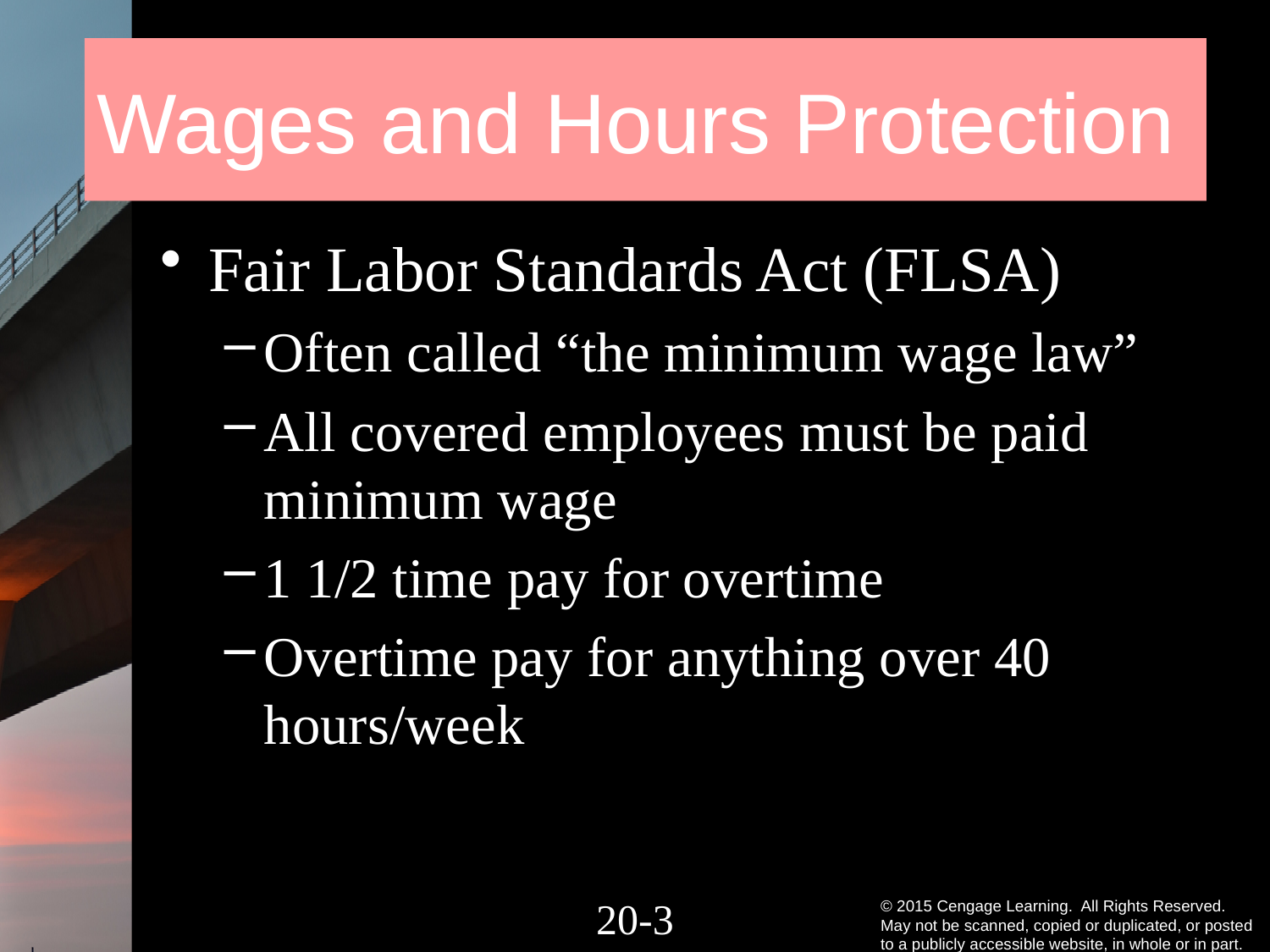

# Wages and Hours Protection
Fair Labor Standards Act (FLSA)
Often called “the minimum wage law”
All covered employees must be paid minimum wage
1 1/2 time pay for overtime
Overtime pay for anything over 40 hours/week
20-3